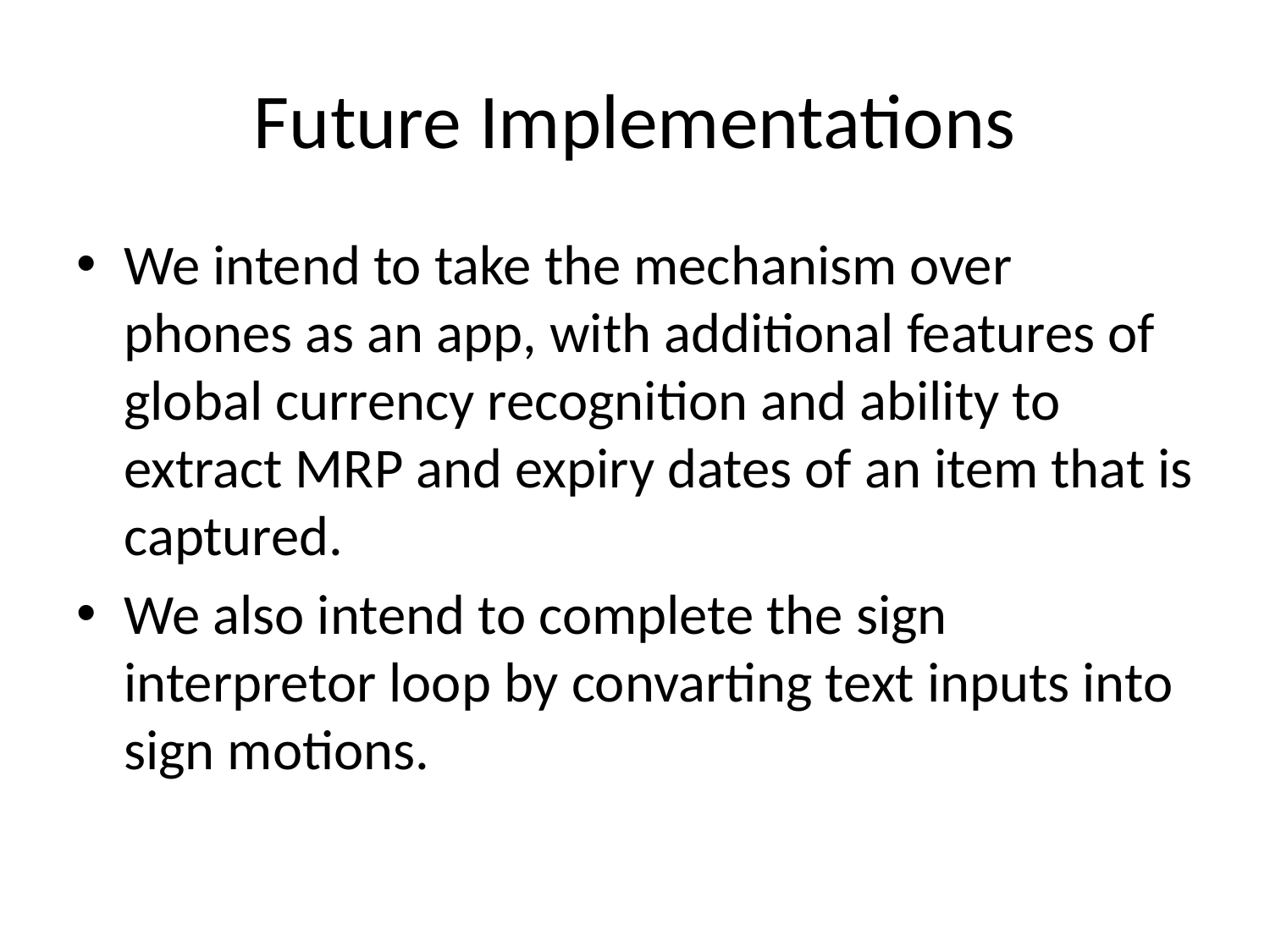

# Future Implementations
We intend to take the mechanism over phones as an app, with additional features of global currency recognition and ability to extract MRP and expiry dates of an item that is captured.
We also intend to complete the sign interpretor loop by convarting text inputs into sign motions.